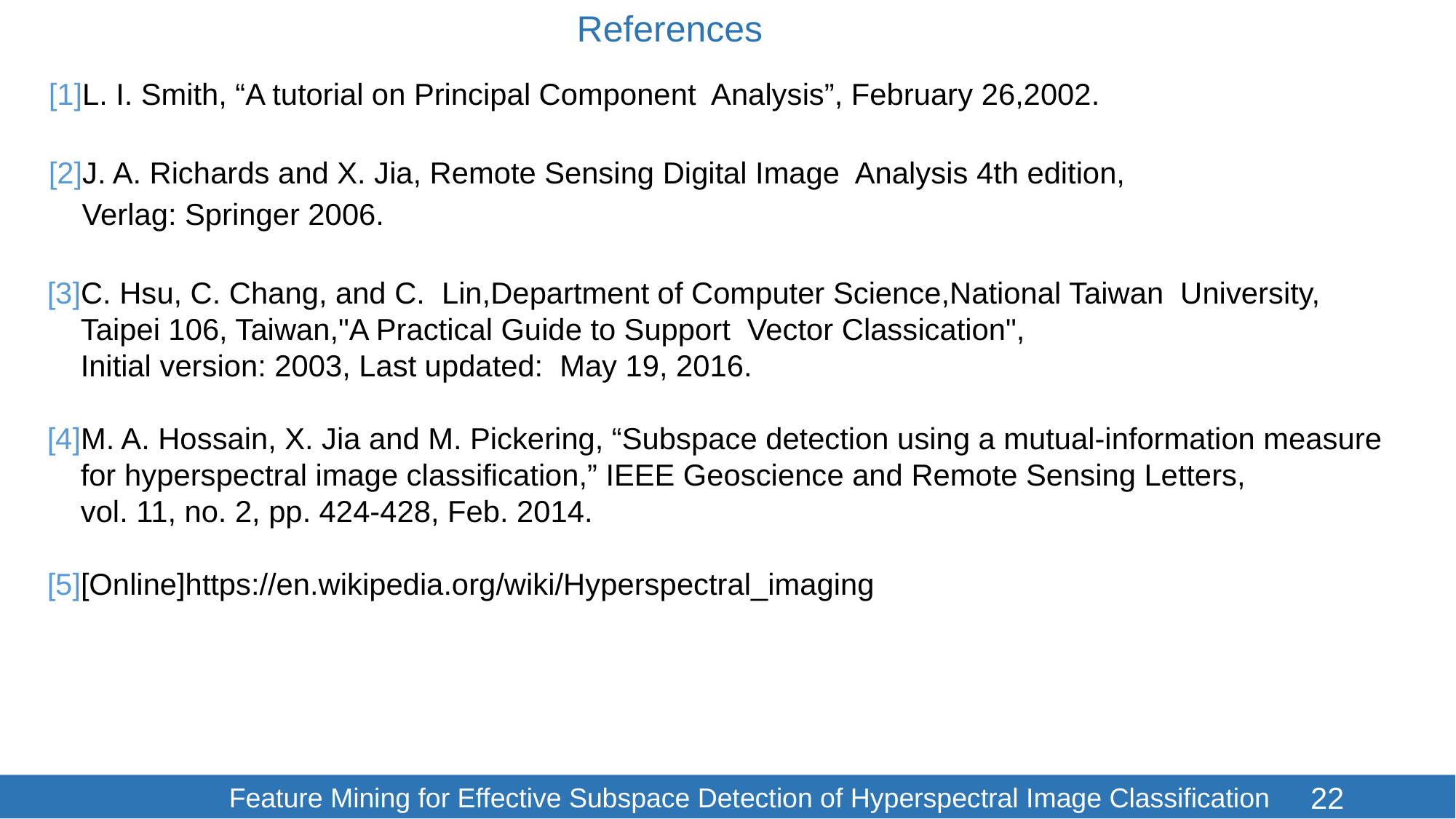

References
[1]L. I. Smith, “A tutorial on Principal Component  Analysis”, February 26,2002.

[2]J. A. Richards and X. Jia, Remote Sensing Digital Image  Analysis 4th edition,
    Verlag: Springer 2006.

[3]C. Hsu, C. Chang, and C.  Lin,Department of Computer Science,National Taiwan  University,
    Taipei 106, Taiwan,"A Practical Guide to Support  Vector Classication",
    Initial version: 2003, Last updated:  May 19, 2016.

[4]M. A. Hossain, X. Jia and M. Pickering, “Subspace detection using a mutual-information measure
    for hyperspectral image classification,” IEEE Geoscience and Remote Sensing Letters,
    vol. 11, no. 2, pp. 424-428, Feb. 2014.

[5][Online]https://en.wikipedia.org/wiki/Hyperspectral_imaging

		Feature Mining for Effective Subspace Detection of Hyperspectral Image Classification
22